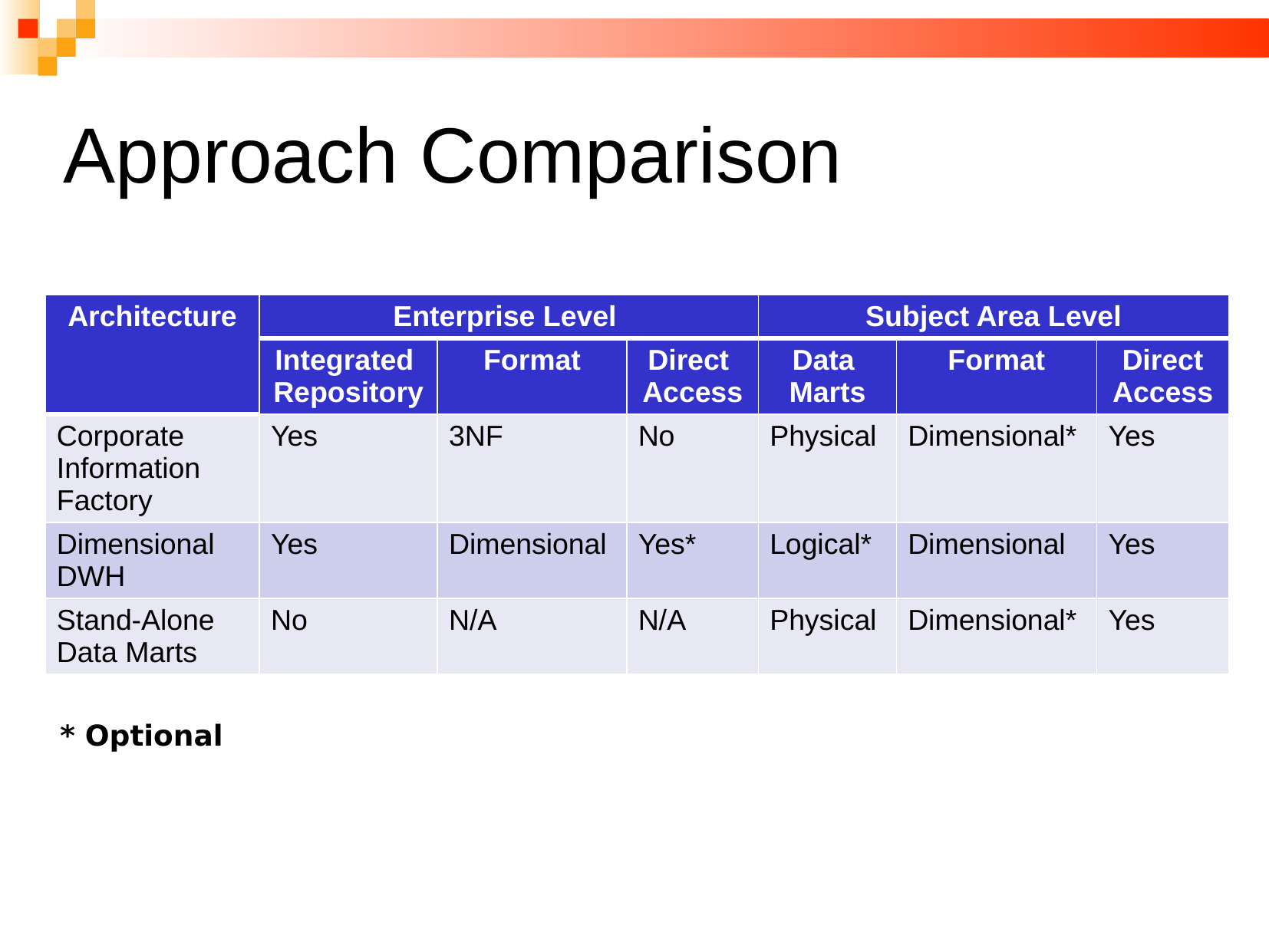

Approach Comparison
| Architecture | Enterprise Level |  |  | Subject Area Level |  |  |
| --- | --- | --- | --- | --- | --- | --- |
|  | Integrated Repository | Format | Direct Access | Data Marts | Format | Direct Access |
| Corporate Information Factory | Yes | 3NF | No | Physical | Dimensional\* | Yes |
| Dimensional DWH | Yes | Dimensional | Yes\* | Logical\* | Dimensional | Yes |
| Stand-Alone Data Marts | No | N/A | N/A | Physical | Dimensional\* | Yes |
* Optional